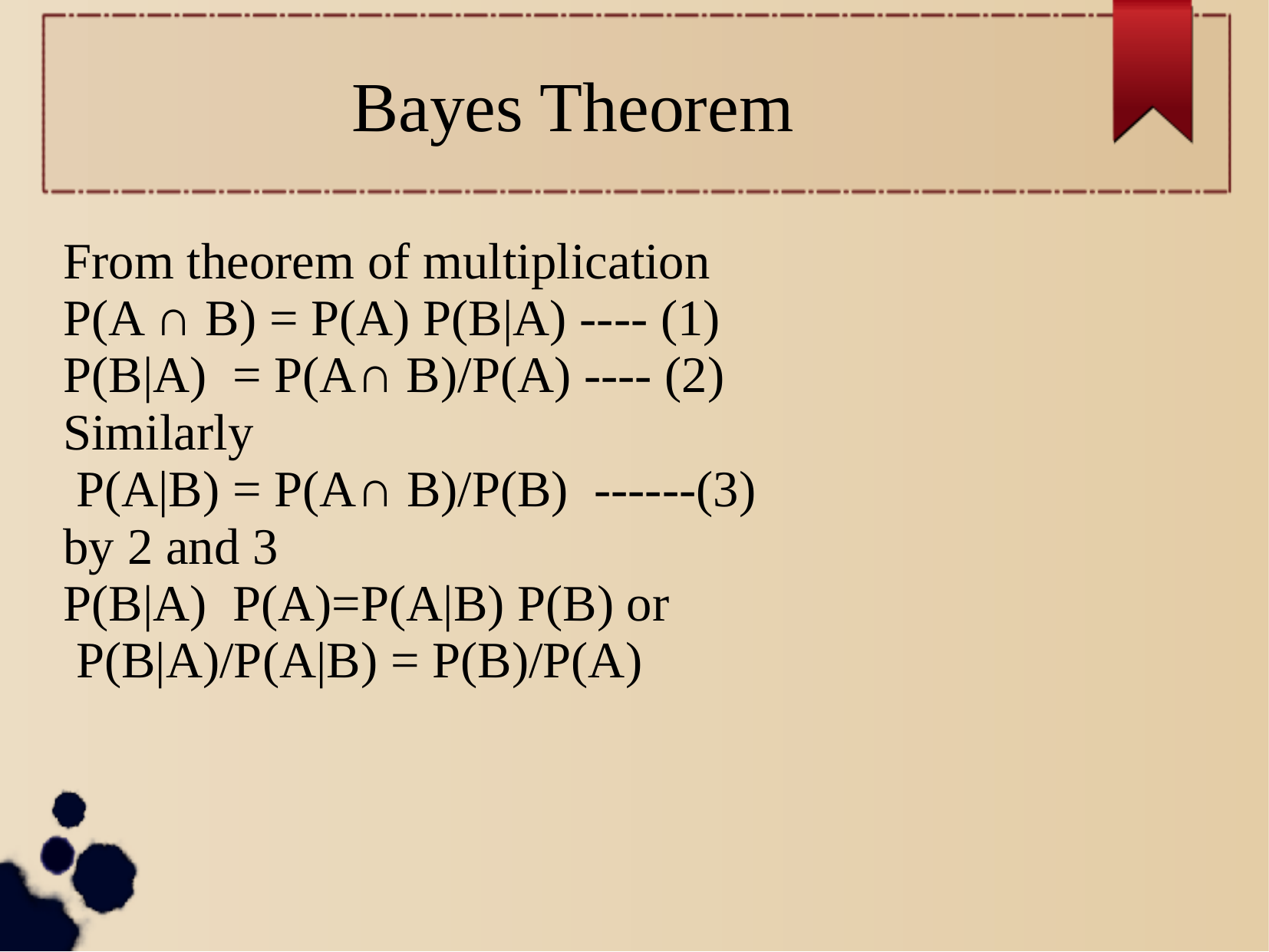

Bayes Theorem
From theorem of multiplication
P(A ∩ B) = P(A) P(B|A) ---- (1)
P(B|A)  = P(A∩ B)/P(A) ---- (2)
Similarly
 P(A|B) = P(A∩ B)/P(B)  ------(3)
by 2 and 3
P(B|A)  P(A)=P(A|B) P(B) or
 P(B|A)/P(A|B) = P(B)/P(A)